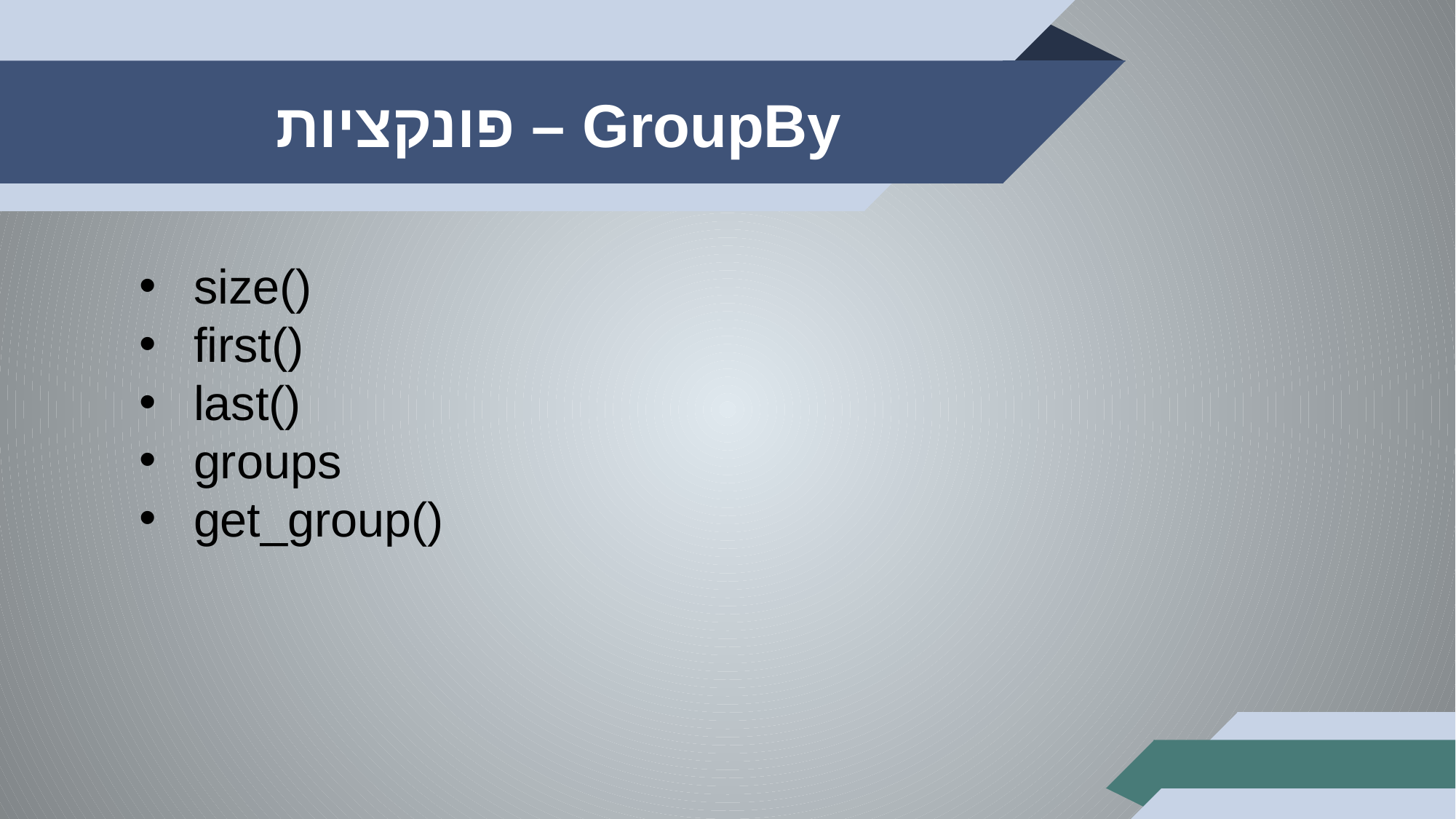

# GroupBy – פונקציות
size()
first()
last()
groups
get_group()